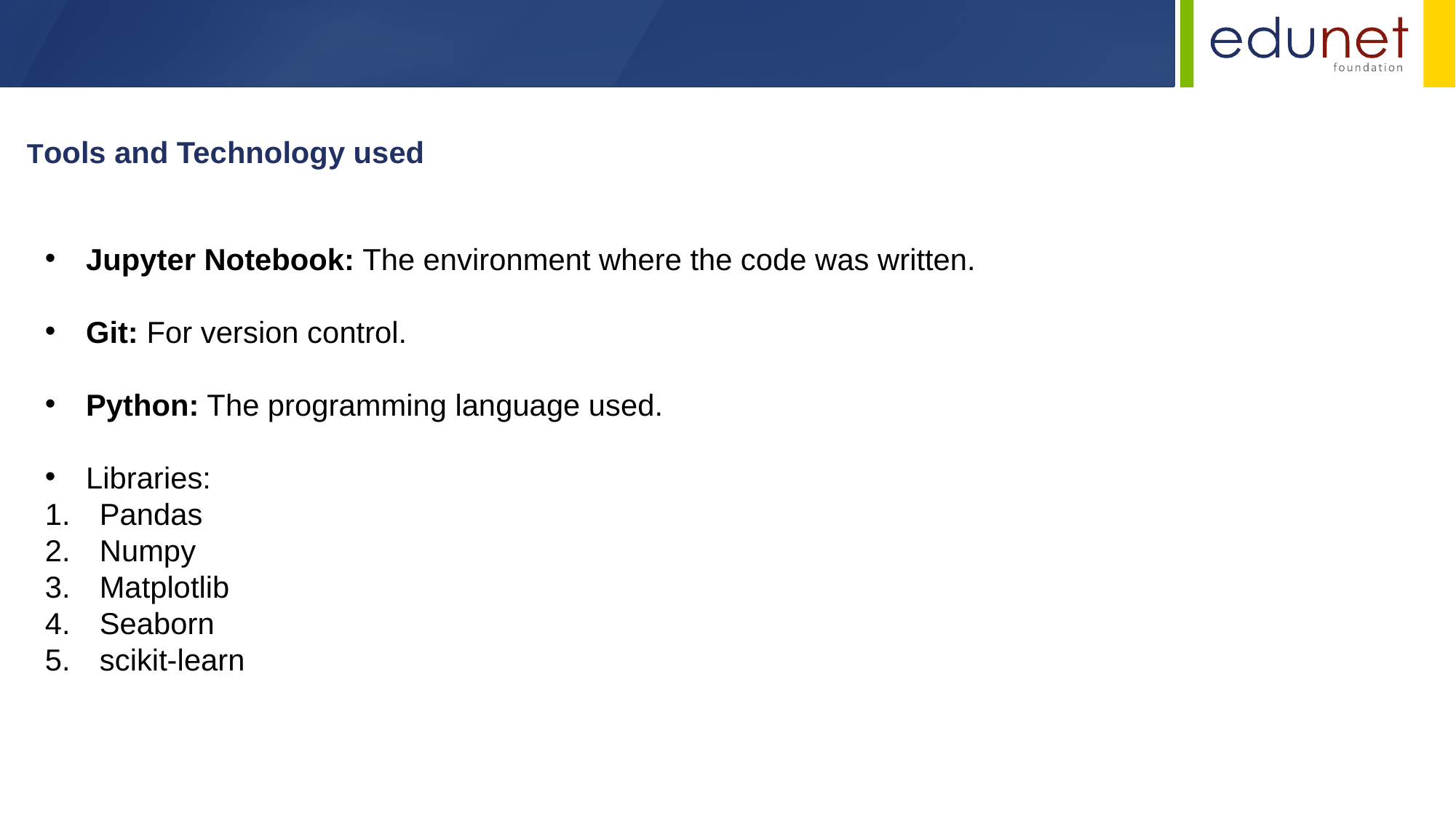

Tools and Technology used
Jupyter Notebook: The environment where the code was written.

Git: For version control.

Python: The programming language used.

Libraries:
Pandas
Numpy
Matplotlib
Seaborn
scikit-learn